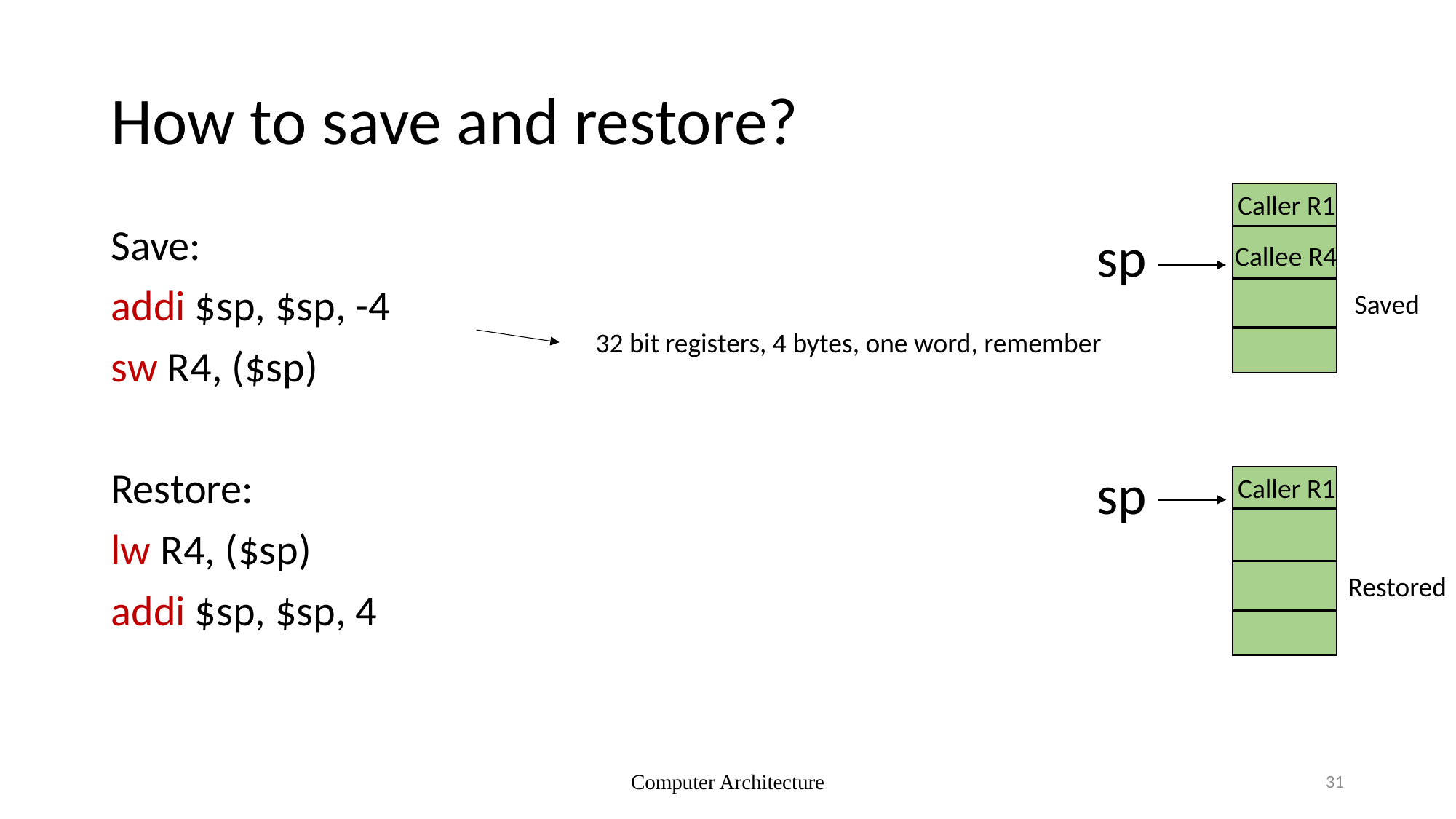

# How to save and restore?
Caller R1

sp
Save:
addi $sp, $sp, -4
sw R4, ($sp)

Restore:
lw R4, ($sp)
addi $sp, $sp, 4

Callee R4
Saved
32 bit registers, 4 bytes, one word, remember
sp
Caller R1

Restored
Computer Architecture
31